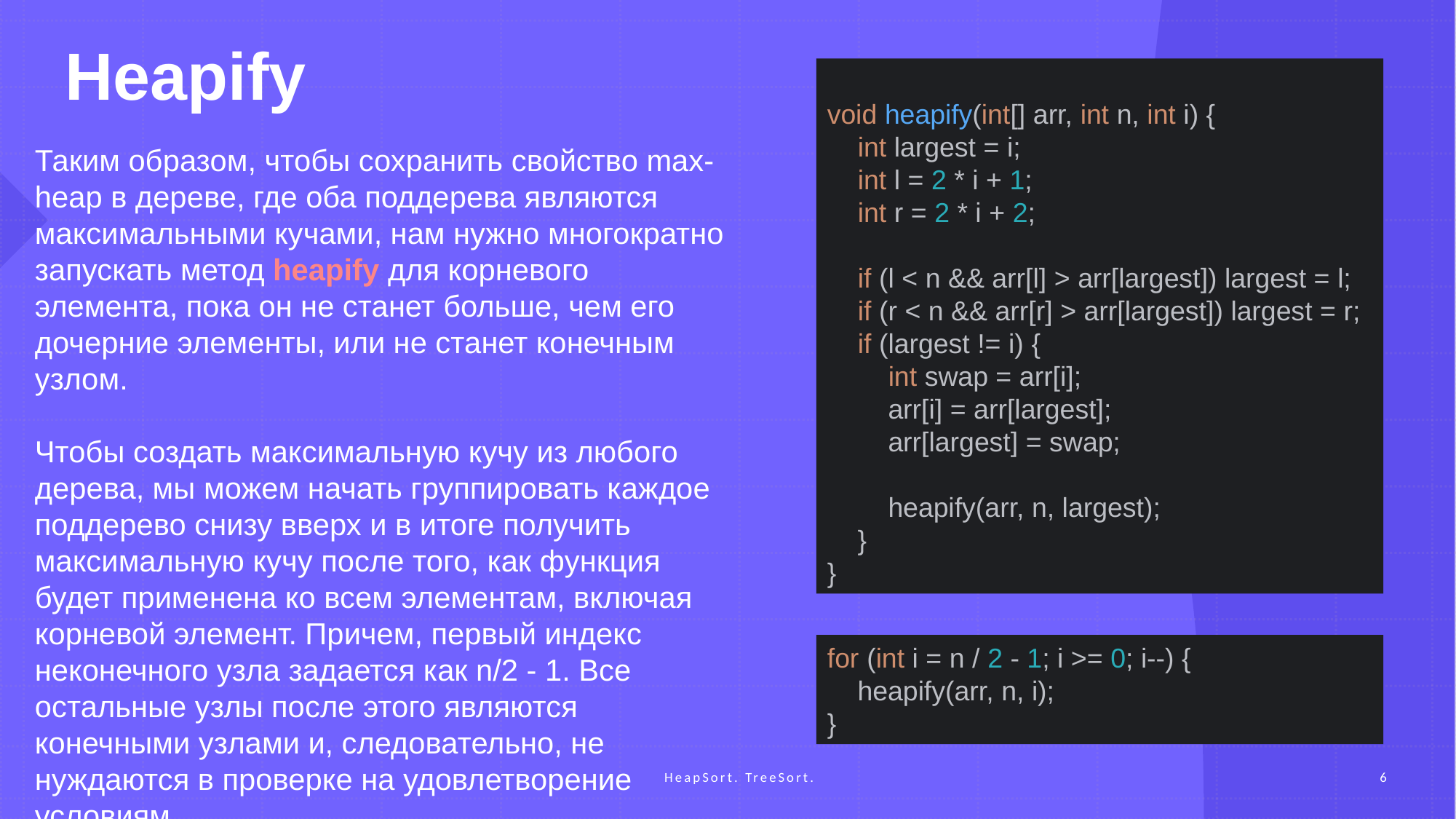

# Heapify

void heapify(int[] arr, int n, int i) {
    int largest = i;
    int l = 2 * i + 1;
    int r = 2 * i + 2;
    if (l < n && arr[l] > arr[largest]) largest = l;
    if (r < n && arr[r] > arr[largest]) largest = r;
    if (largest != i) {
        int swap = arr[i];
        arr[i] = arr[largest];
        arr[largest] = swap;
        heapify(arr, n, largest);
    }
}
Таким образом, чтобы сохранить свойство max-heap в дереве, где оба поддерева являются максимальными кучами, нам нужно многократно запускать метод heapify для корневого элемента, пока он не станет больше, чем его дочерние элементы, или не станет конечным узлом.

Чтобы создать максимальную кучу из любого дерева, мы можем начать группировать каждое поддерево снизу вверх и в итоге получить максимальную кучу после того, как функция будет применена ко всем элементам, включая корневой элемент. Причем, первый индекс неконечного узла задается как n/2 - 1. Все остальные узлы после этого являются конечными узлами и, следовательно, не нуждаются в проверке на удовлетворение условиям.
for (int i = n / 2 - 1; i >= 0; i--) {
    heapify(arr, n, i);
}
HeapSort. TreeSort.
6